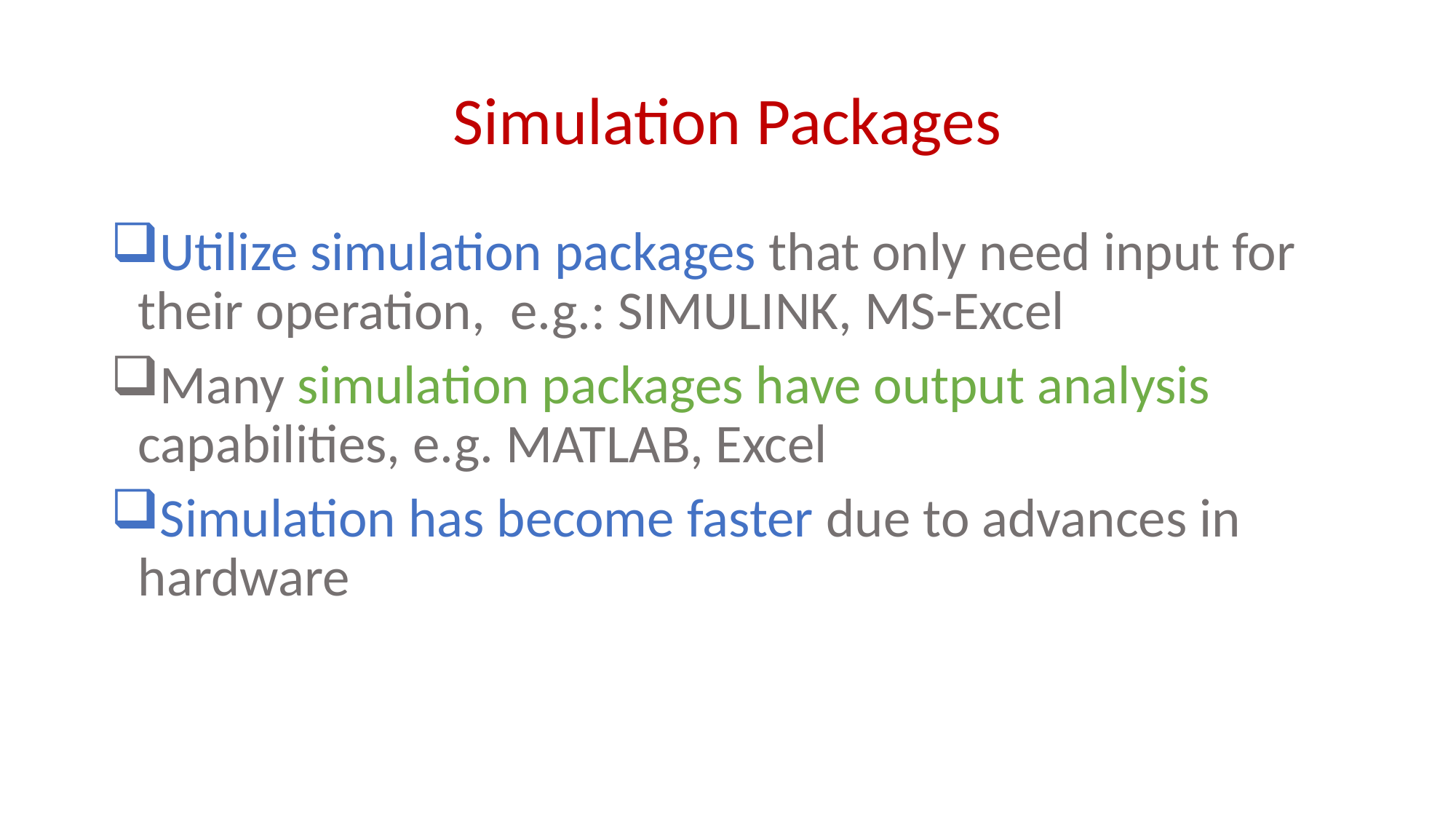

# Simulation Packages
Utilize simulation packages that only need input for their operation,  e.g.: SIMULINK, MS-Excel
Many simulation packages have output analysis capabilities, e.g. MATLAB, Excel
Simulation has become faster due to advances in hardware